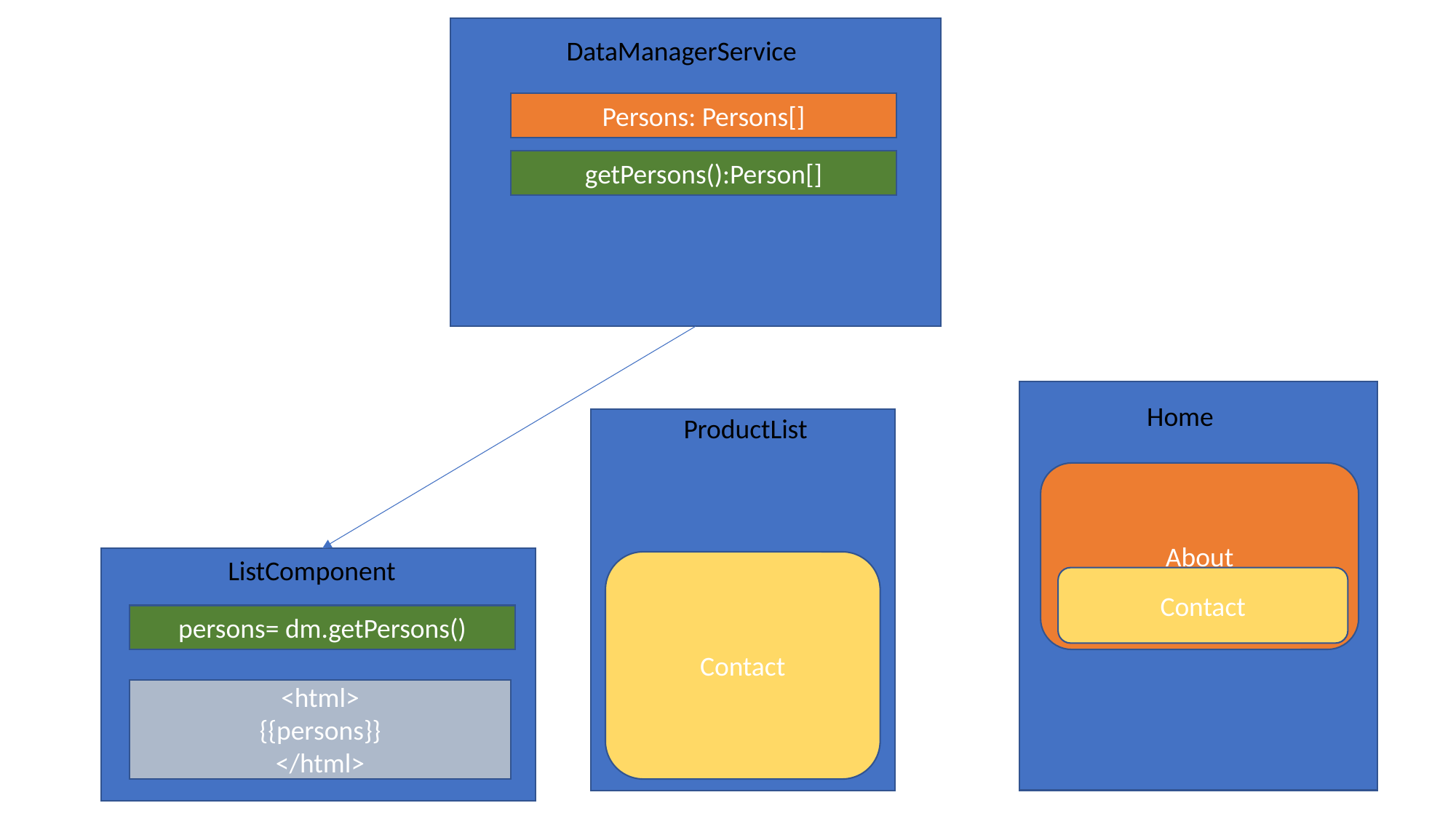

DataManagerService
Persons: Persons[]
getPersons():Person[]

Home
ProductList

About

ListComponent
Contact
Contact
persons= dm.getPersons()
<html>
{{persons}}
</html>